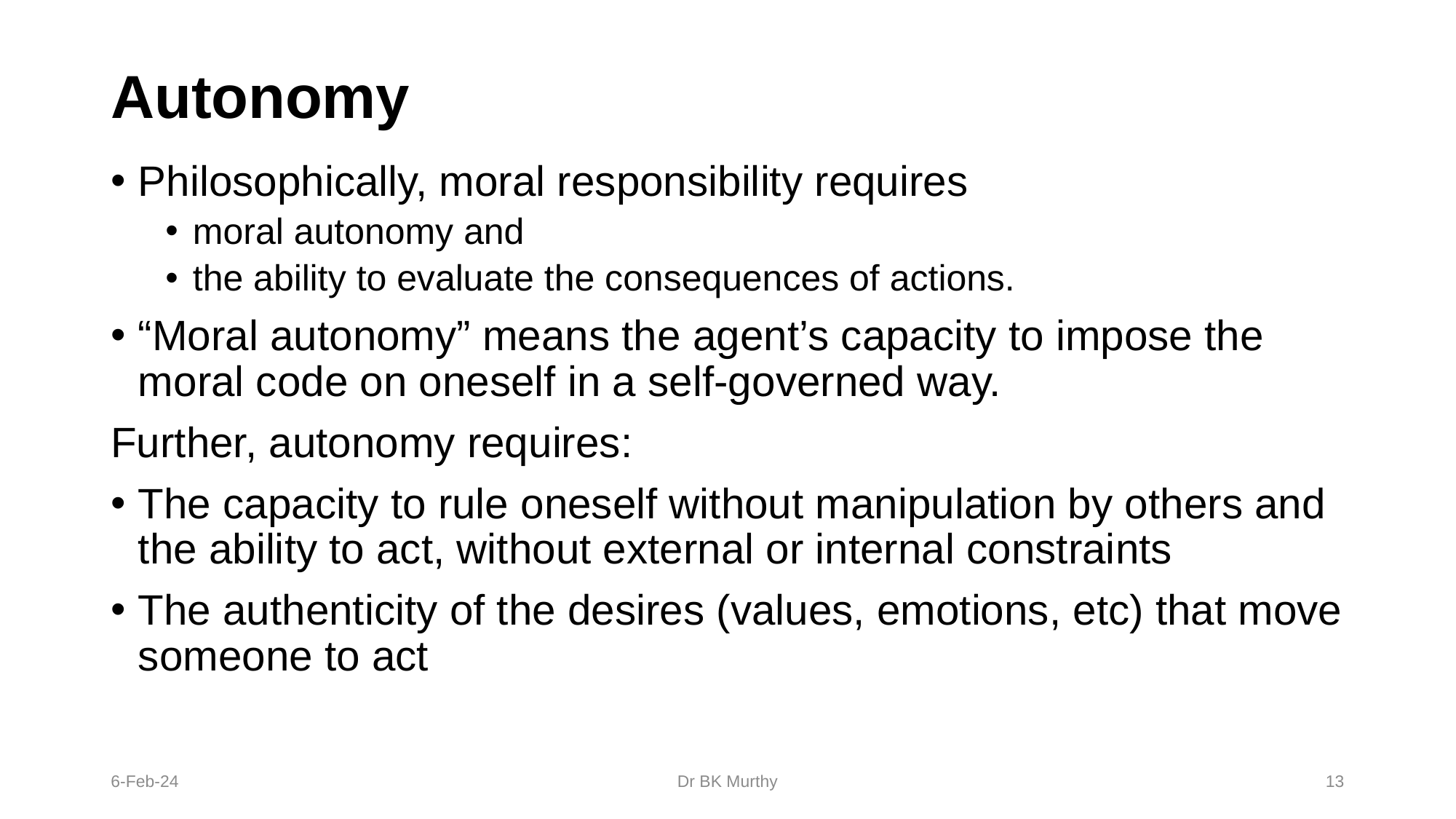

# Autonomy
Philosophically, moral responsibility requires
moral autonomy and
the ability to evaluate the consequences of actions.
“Moral autonomy” means the agent’s capacity to impose the moral code on oneself in a self-governed way.
Further, autonomy requires:
The capacity to rule oneself without manipulation by others and the ability to act, without external or internal constraints
The authenticity of the desires (values, emotions, etc) that move someone to act

6-Feb-24
Dr BK Murthy
13